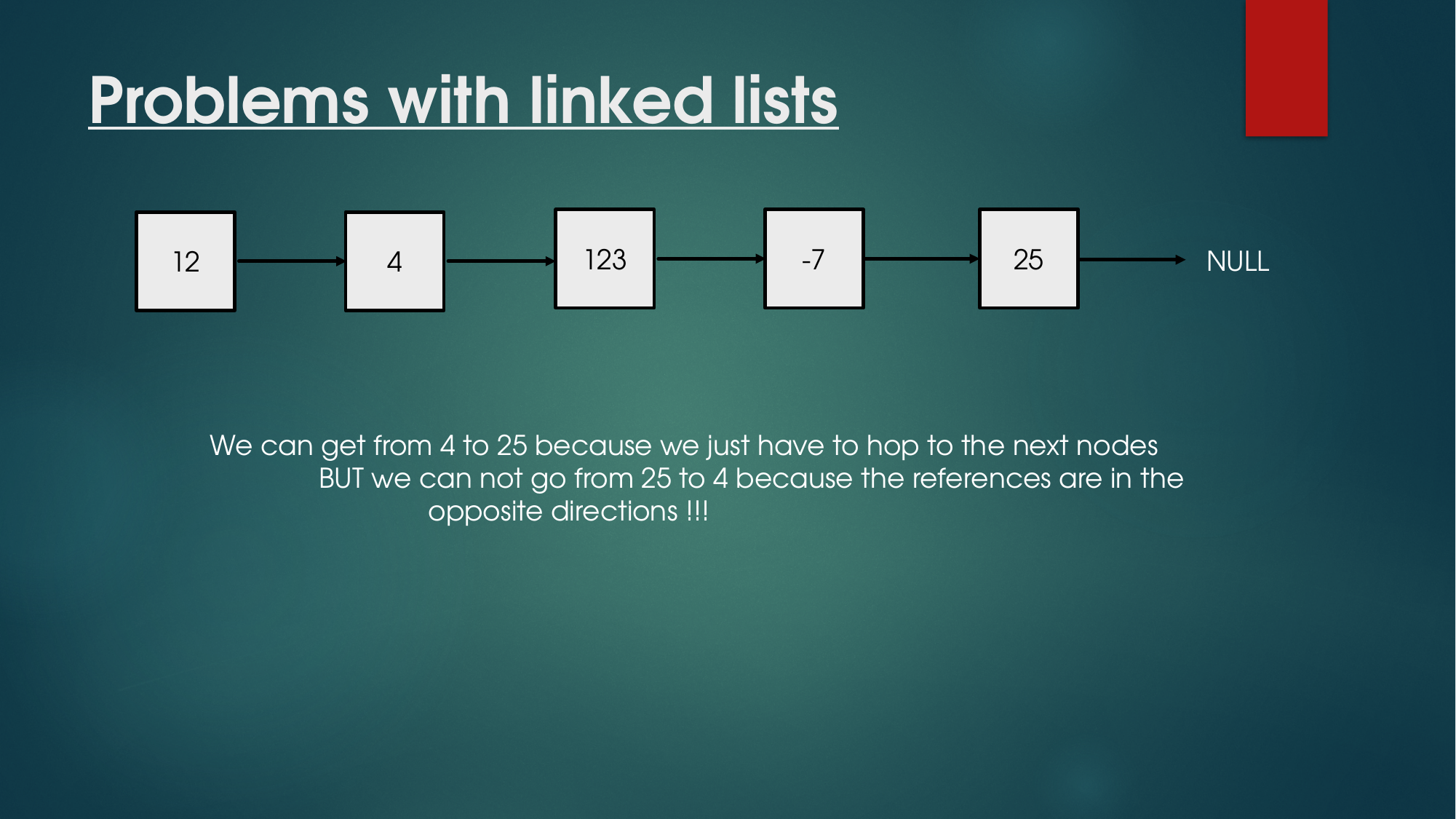

# Problems with linked lists
123
-7
25
12
4
NULL
We can get from 4 to 25 because we just have to hop to the next nodes
	BUT we can not go from 25 to 4 because the references are in the
		opposite directions !!!